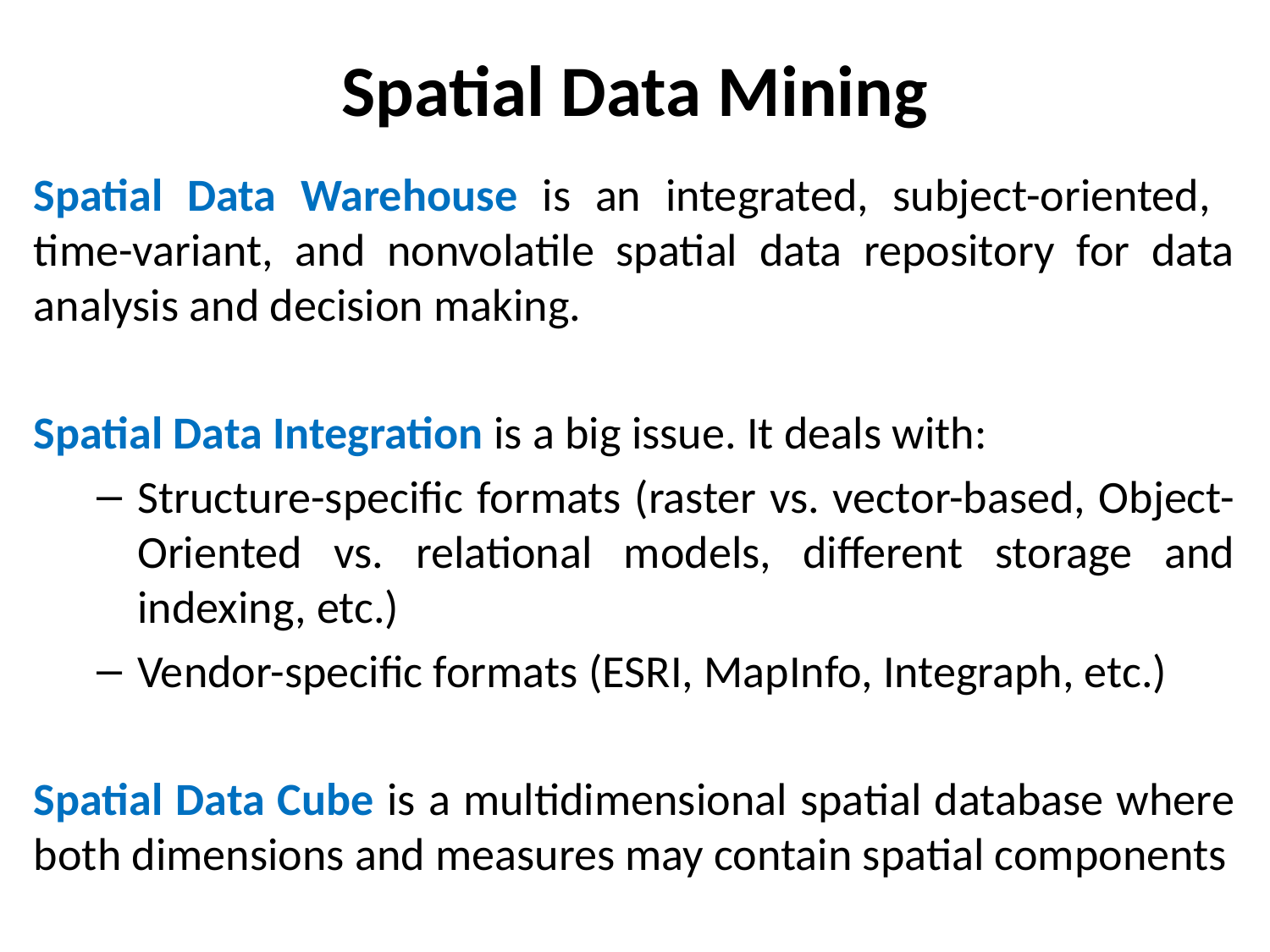

# Spatial Data Mining
Spatial Data Warehouse is an integrated, subject-oriented,  time-variant, and nonvolatile spatial data repository for data analysis and decision making.

Spatial Data Integration is a big issue. It deals with:
Structure-specific formats (raster vs. vector-based, Object-Oriented vs. relational models, different storage and indexing, etc.)
Vendor-specific formats (ESRI, MapInfo, Integraph, etc.)

Spatial Data Cube is a multidimensional spatial database where both dimensions and measures may contain spatial components